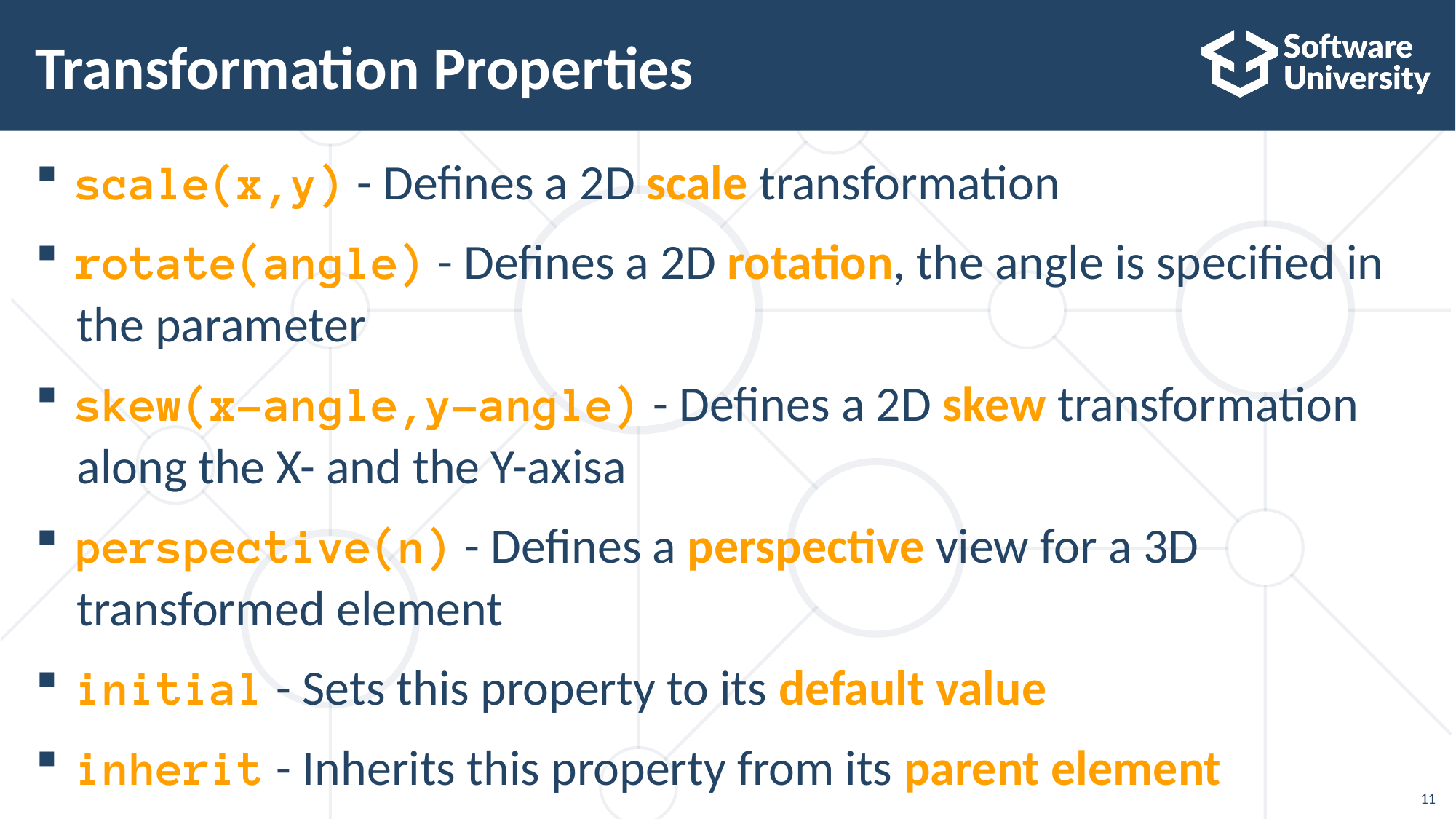

# Transformation Properties
scale(x,y) - Defines a 2D scale transformation
rotate(angle) - Defines a 2D rotation, the angle is specified in the parameter
skew(x-angle,y-angle) - Defines a 2D skew transformation along the X- and the Y-axisa
perspective(n) - Defines a perspective view for a 3D transformed element
initial - Sets this property to its default value
inherit - Inherits this property from its parent element
11